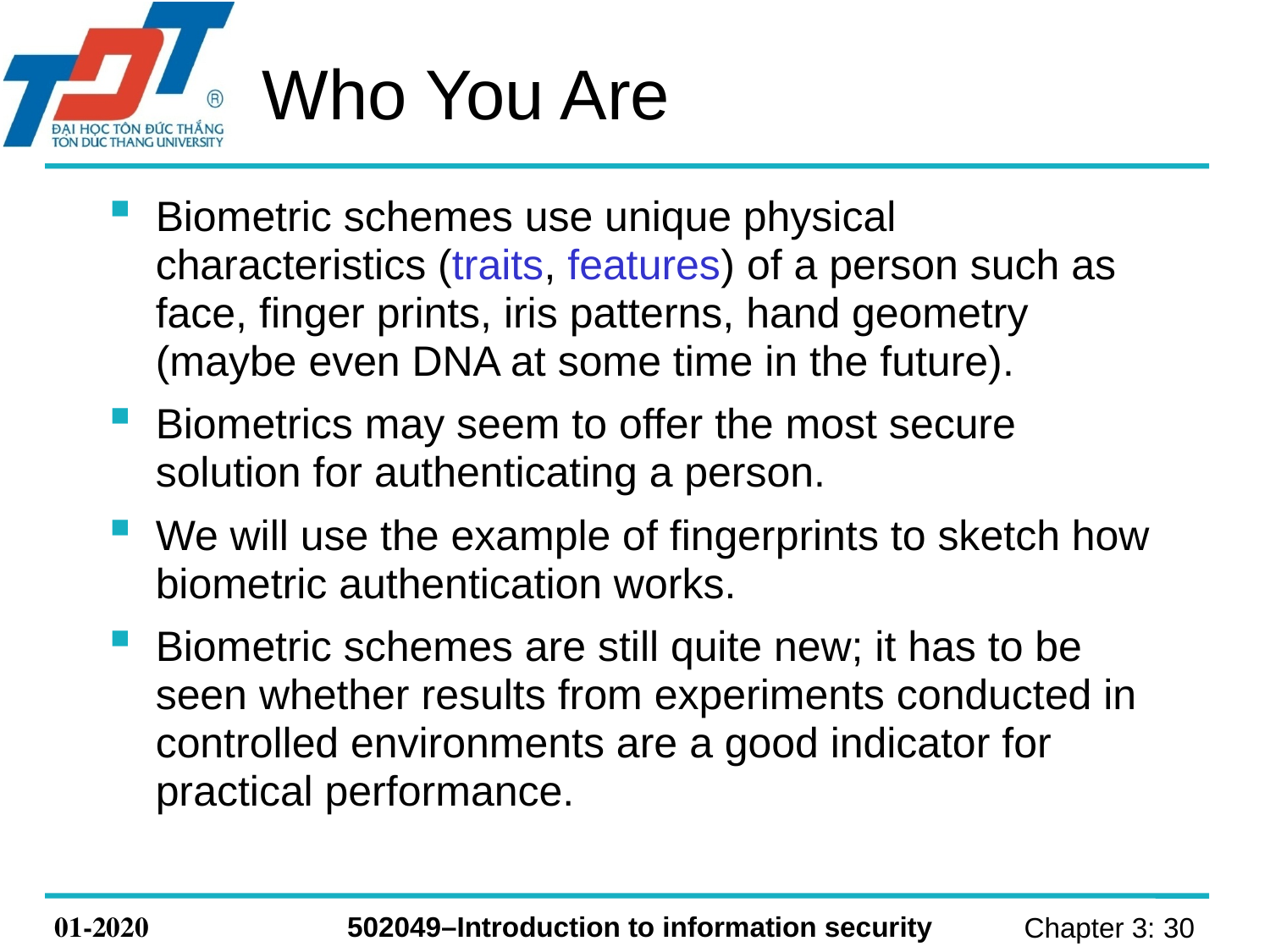

# Who You Are
Biometric schemes use unique physical characteristics (traits, features) of a person such as face, finger prints, iris patterns, hand geometry (maybe even DNA at some time in the future).
Biometrics may seem to offer the most secure solution for authenticating a person.
We will use the example of fingerprints to sketch how biometric authentication works.
Biometric schemes are still quite new; it has to be seen whether results from experiments conducted in controlled environments are a good indicator for practical performance.